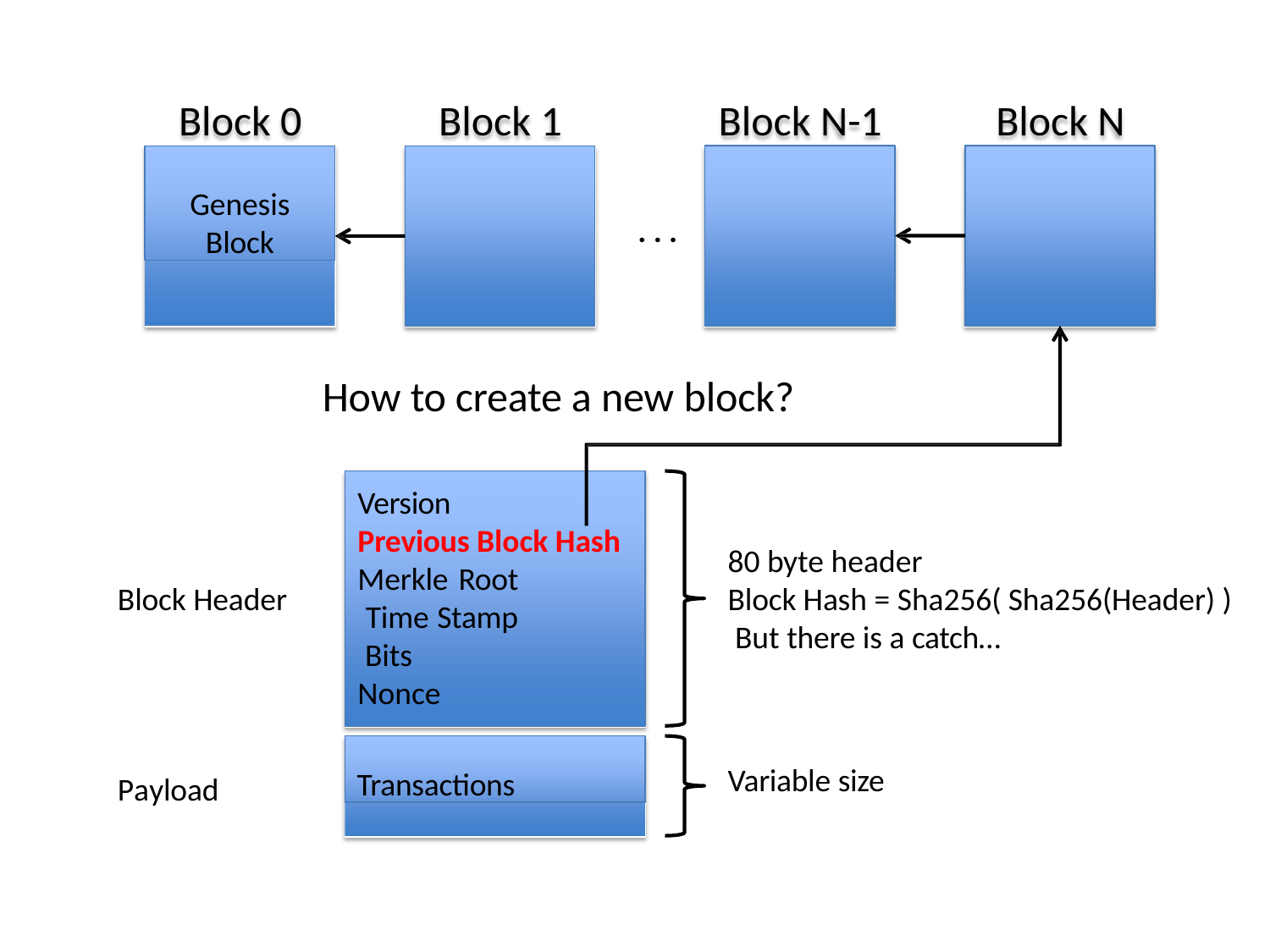

# Block 0

Block N-1
Block N
Block 1

Genesis
Block

. . .

How to create a new block?

Version
Previous Block Hash
Merkle Root  Time Stamp  Bits
Nonce

80 byte header
Block Hash = Sha256( Sha256(Header) )  But there is a catch…
Block Header

Transactions

Variable size
Payload